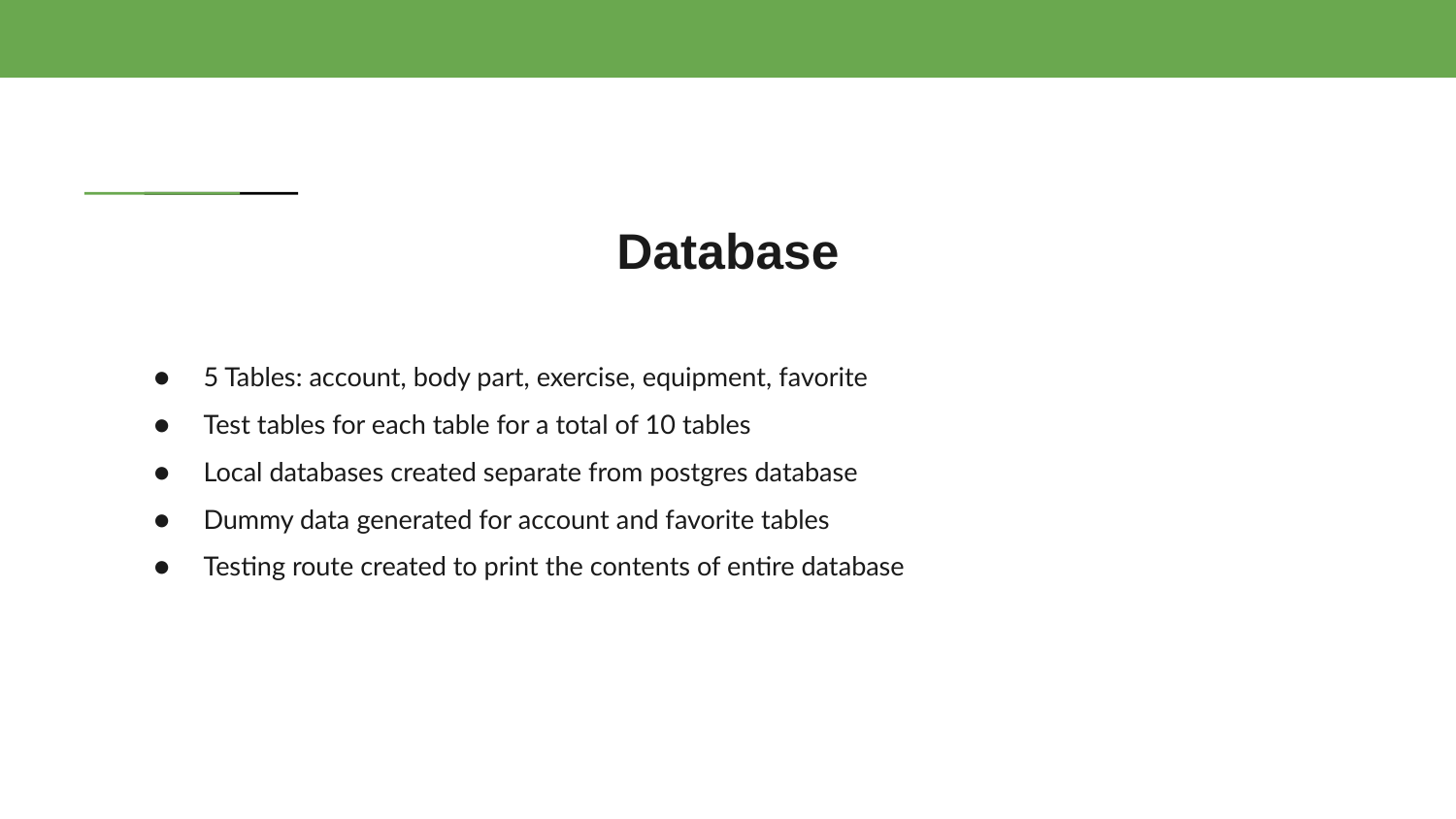

# Database
5 Tables: account, body part, exercise, equipment, favorite
Test tables for each table for a total of 10 tables
Local databases created separate from postgres database
Dummy data generated for account and favorite tables
Testing route created to print the contents of entire database